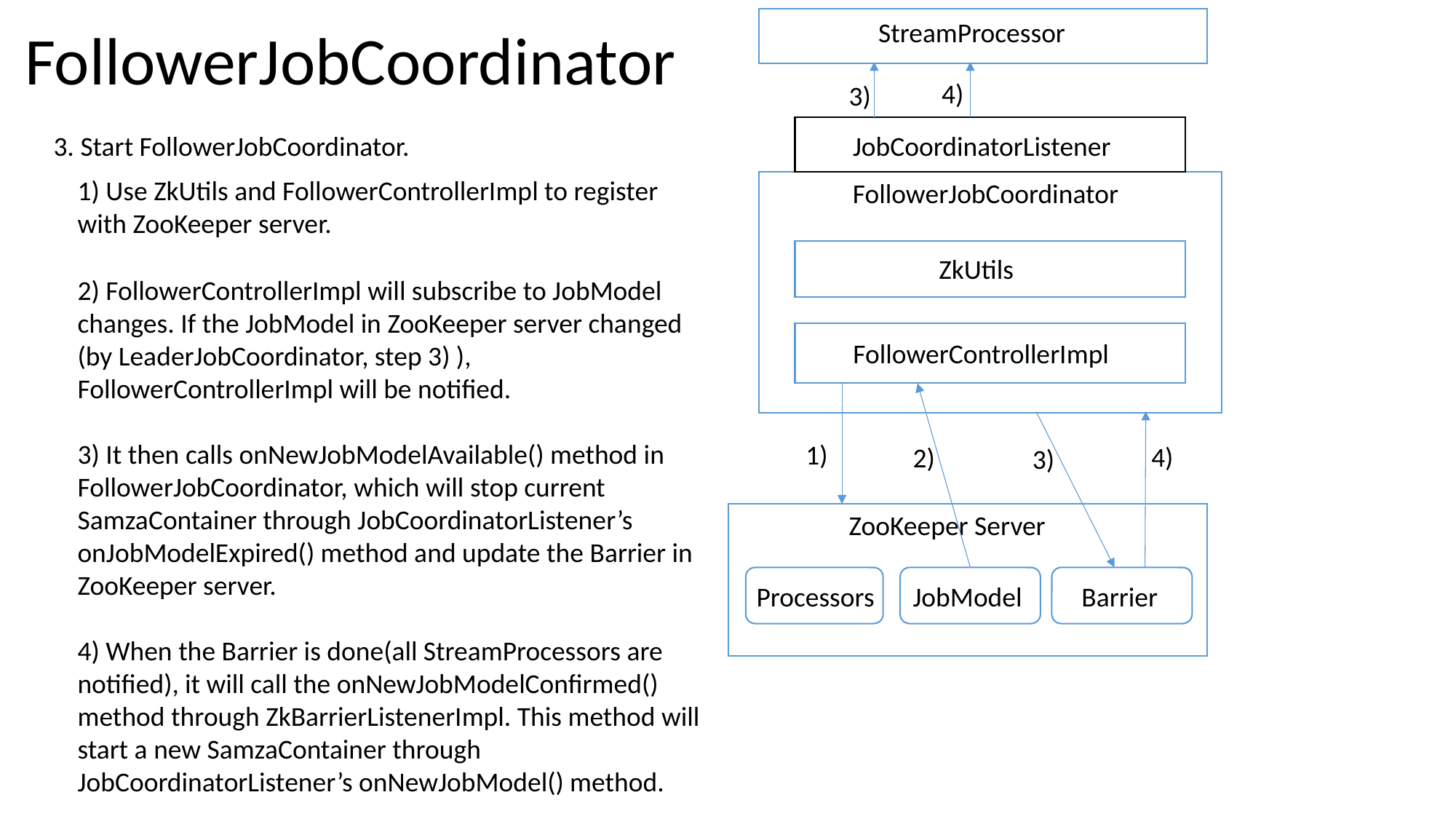

# FollowerJobCoordinator

StreamProcessor
4)
3)

3. Start FollowerJobCoordinator.
JobCoordinatorListener
1) Use ZkUtils and FollowerControllerImpl to register with ZooKeeper server.
FollowerJobCoordinator

ZkUtils
2) FollowerControllerImpl will subscribe to JobModel changes. If the JobModel in ZooKeeper server changed (by LeaderJobCoordinator, step 3) ),  FollowerControllerImpl will be notified.

3) It then calls onNewJobModelAvailable() method in FollowerJobCoordinator, which will stop current SamzaContainer through JobCoordinatorListener’s onJobModelExpired() method and update the Barrier in ZooKeeper server.

4) When the Barrier is done(all StreamProcessors are notified), it will call the onNewJobModelConfirmed() method through ZkBarrierListenerImpl. This method will start a new SamzaContainer through JobCoordinatorListener’s onNewJobModel() method.

FollowerControllerImpl
1)
4)
2)
3)
ZooKeeper Server

Processors
JobModel
Barrier